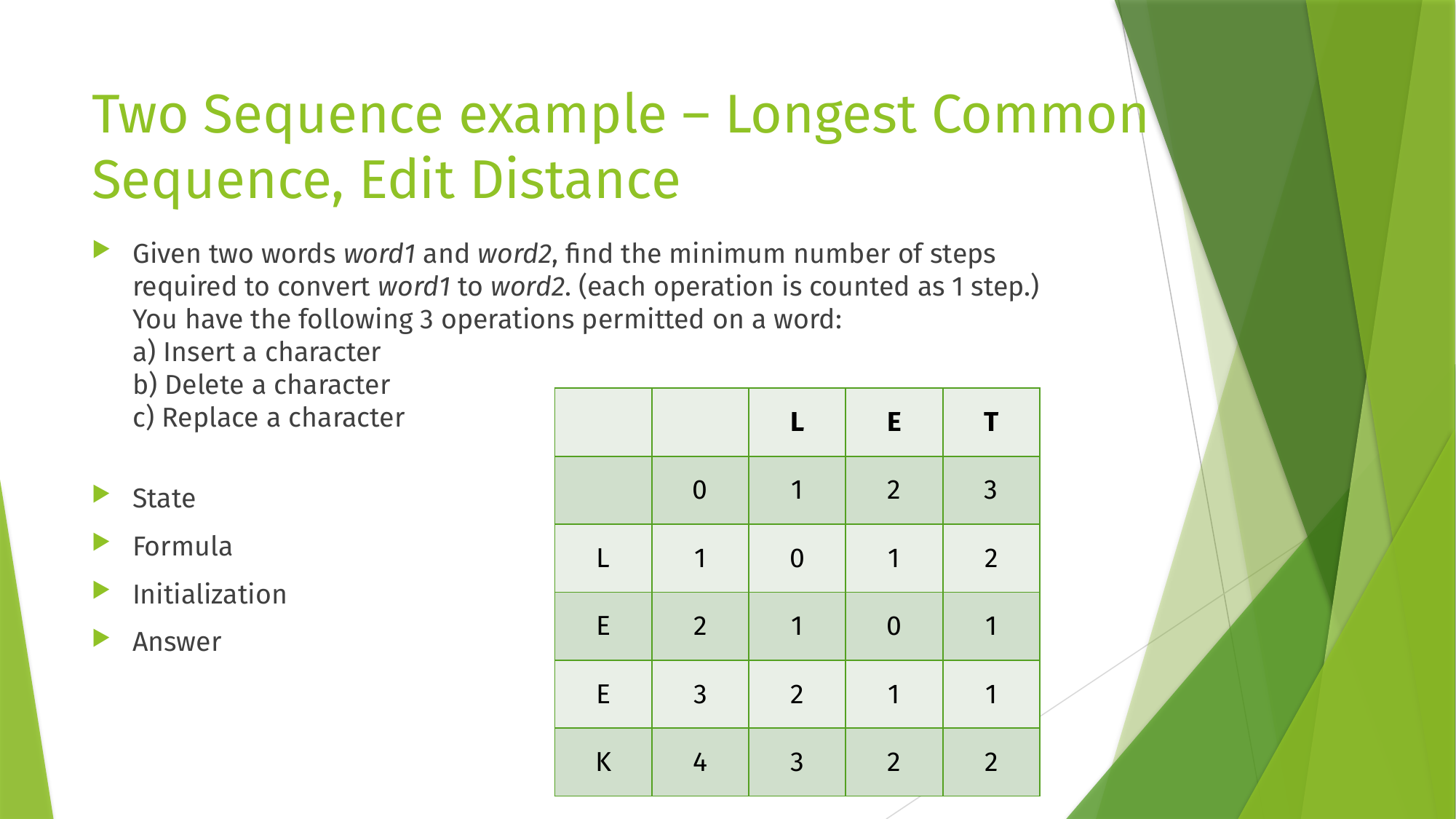

# Two Sequence example – Longest Common Sequence, Edit Distance
Given two words word1 and word2, find the minimum number of steps required to convert word1 to word2. (each operation is counted as 1 step.)
You have the following 3 operations permitted on a word:
a) Insert a character
b) Delete a character
c) Replace a character
|  |  | L | E | T |
| --- | --- | --- | --- | --- |
|  | 0 | 1 | 2 | 3 |
| L | 1 | 0 | 1 | 2 |
| E | 2 | 1 | 0 | 1 |
| E | 3 | 2 | 1 | 1 |
| K | 4 | 3 | 2 | 2 |
|  |  | L | E | T |
| --- | --- | --- | --- | --- |
|  |  |  |  |  |
| L |  |  |  |  |
| E |  |  |  |  |
| E |  |  |  |  |
| K |  |  |  |  |
State
Formula
Initialization
Answer